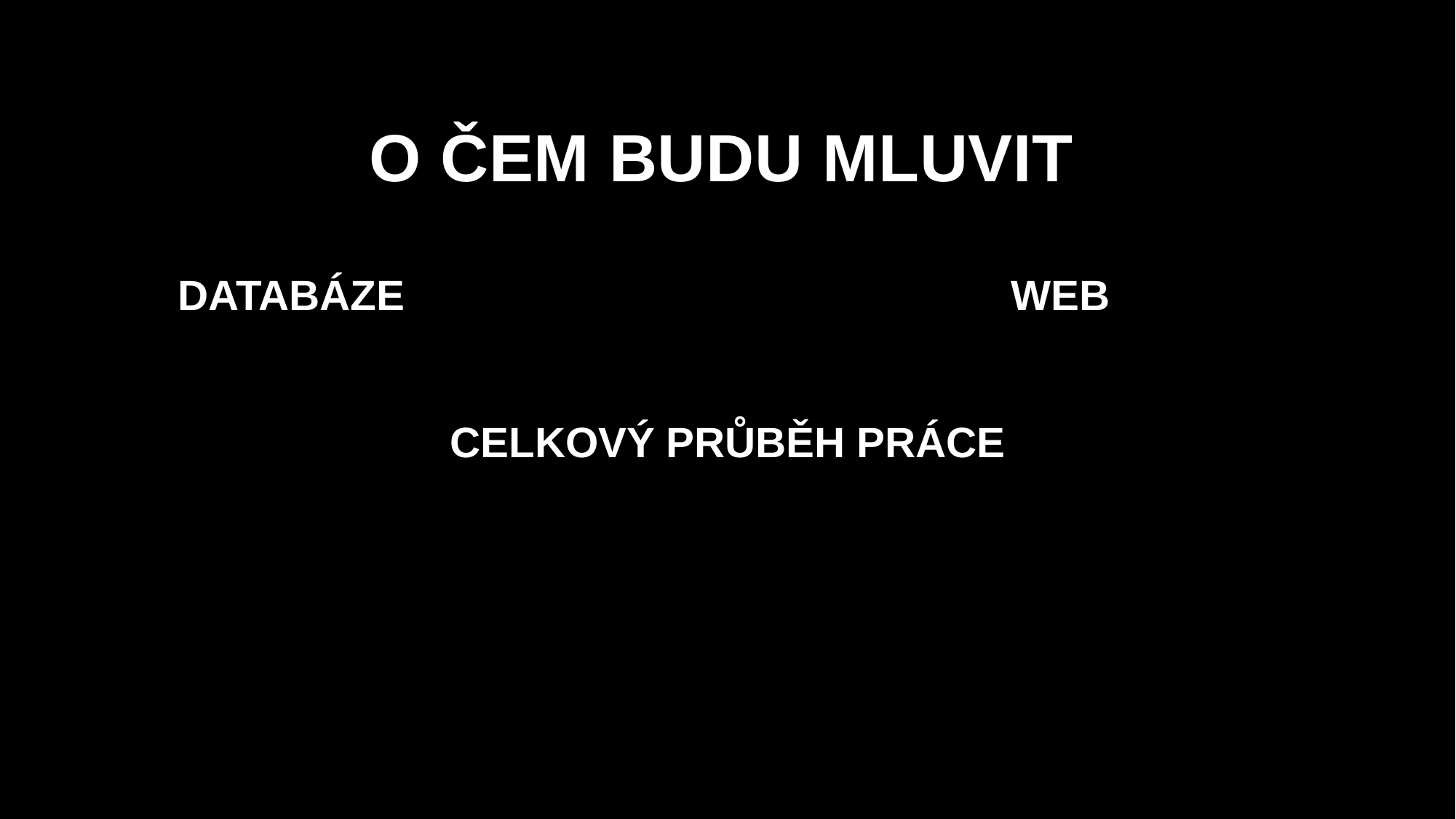

# O čem budu mluvit
DATABÁZE
WEB
CELKOVÝ PRŮBĚH PRÁCE